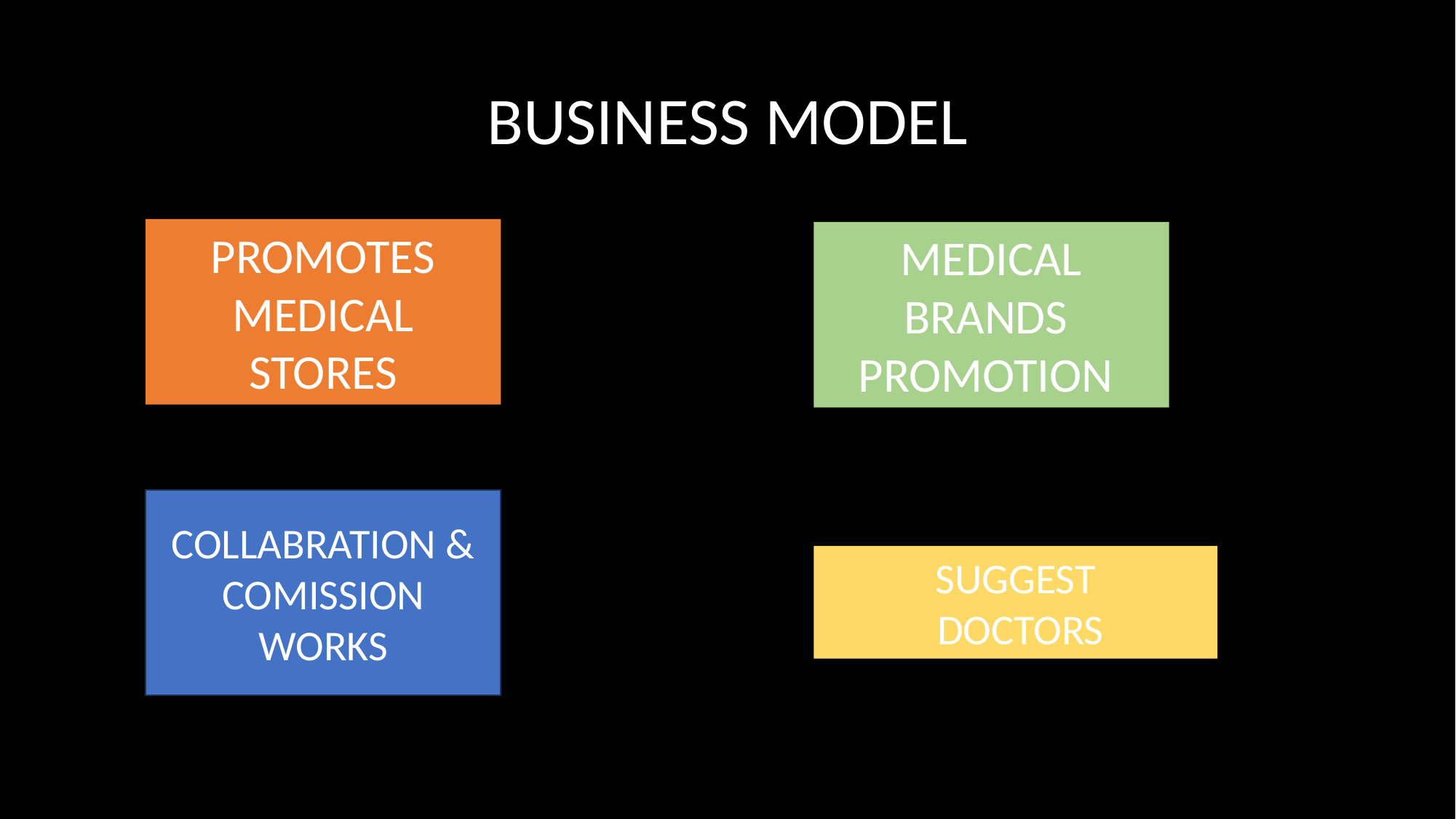

# BUSINESS MODEL
PROMOTES MEDICAL STORES
MEDICAL BRANDS
PROMOTION
COLLABRATION &
COMISSION WORKS
SUGGEST
 DOCTORS